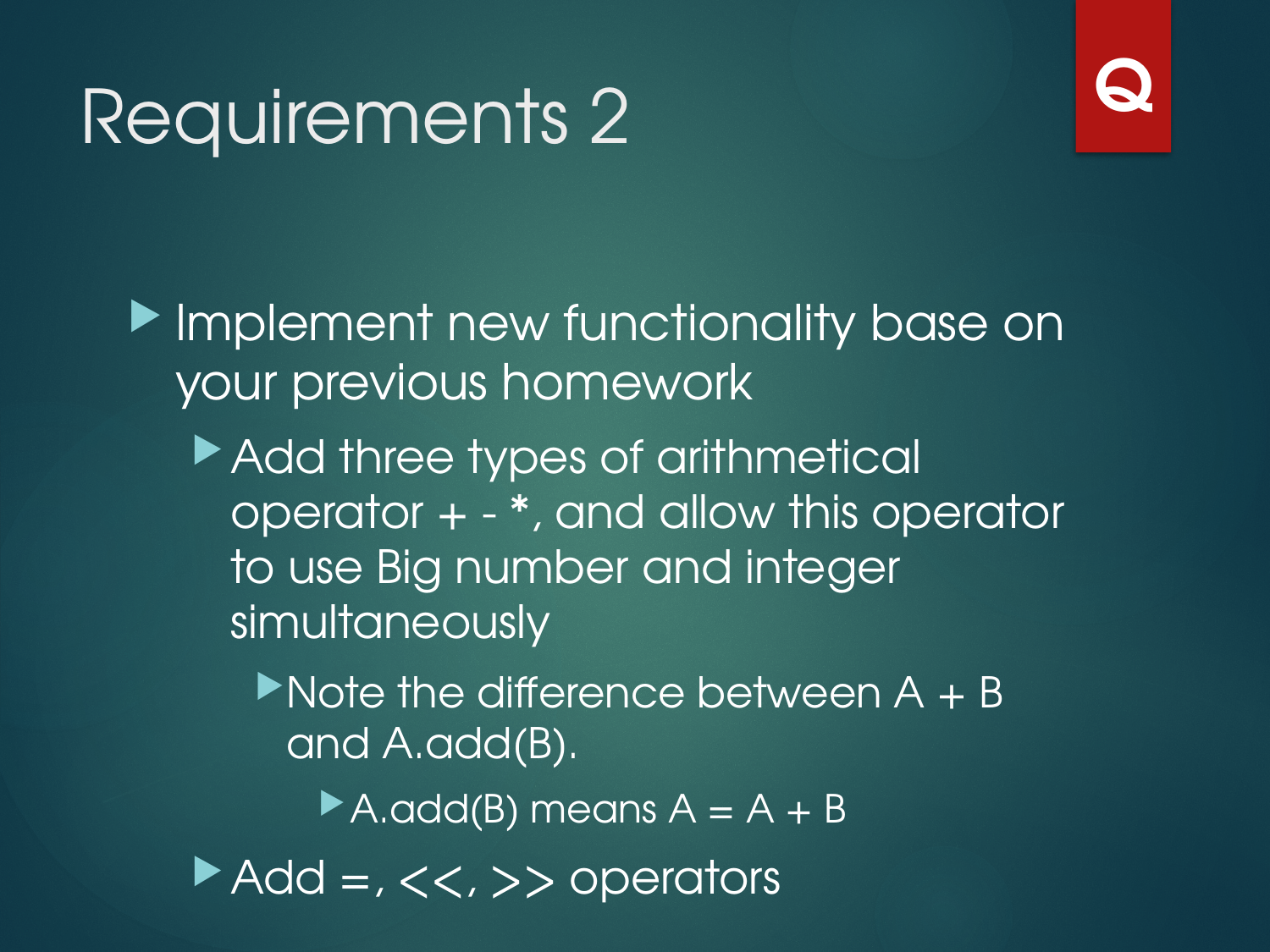

Q
# Requirements 2
Implement new functionality base on your previous homework
Add three types of arithmetical  operator + - *, and allow this operator to use Big number and integer simultaneously
Note the difference between A + B and A.add(B).
A.add(B) means A = A + B
Add =, <<, >> operators